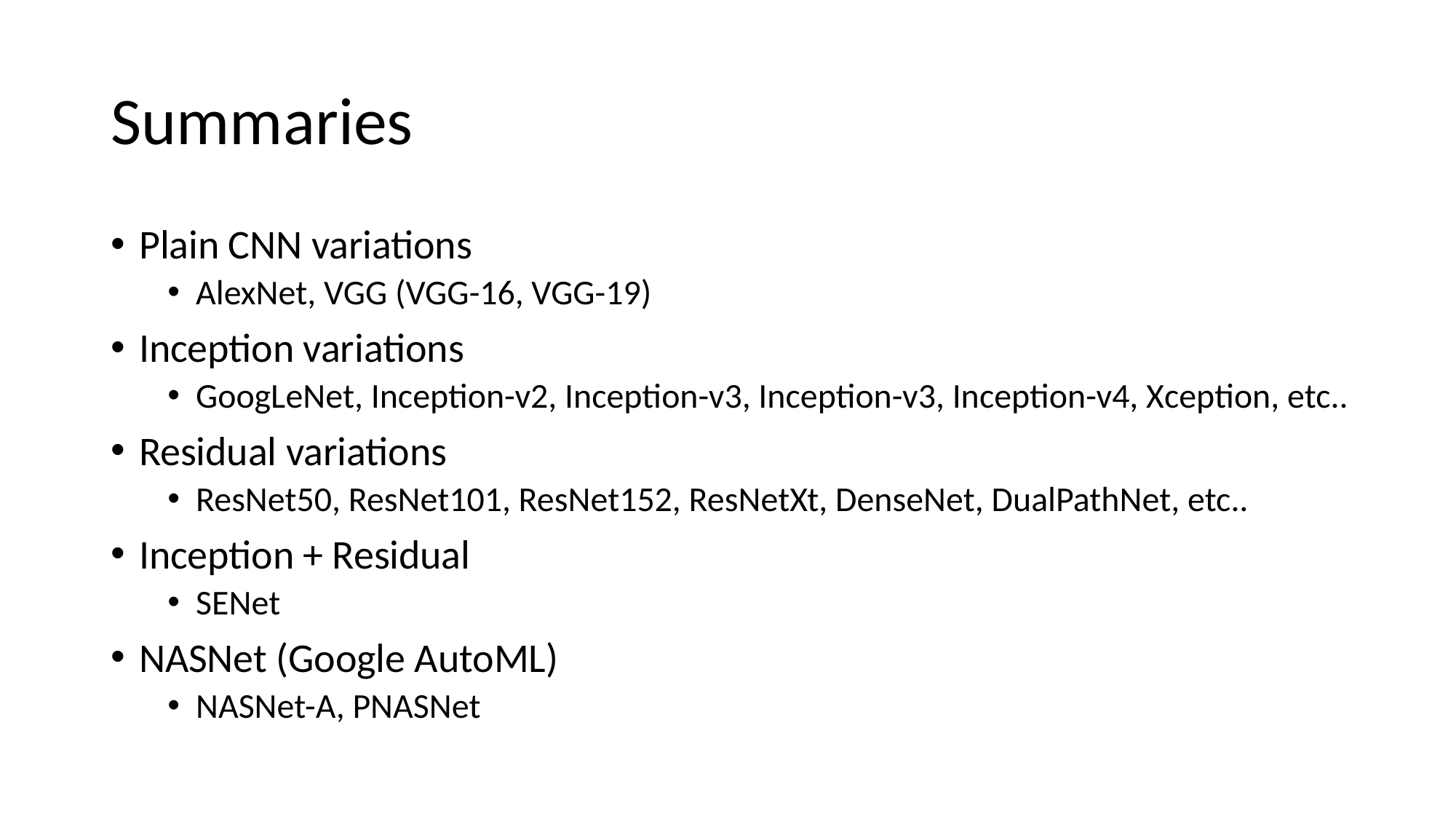

# Summaries
Plain CNN variations
AlexNet, VGG (VGG-16, VGG-19)
Inception variations
GoogLeNet, Inception-v2, Inception-v3, Inception-v3, Inception-v4, Xception, etc..
Residual variations
ResNet50, ResNet101, ResNet152, ResNetXt, DenseNet, DualPathNet, etc..
Inception + Residual
SENet
NASNet (Google AutoML)
NASNet-A, PNASNet